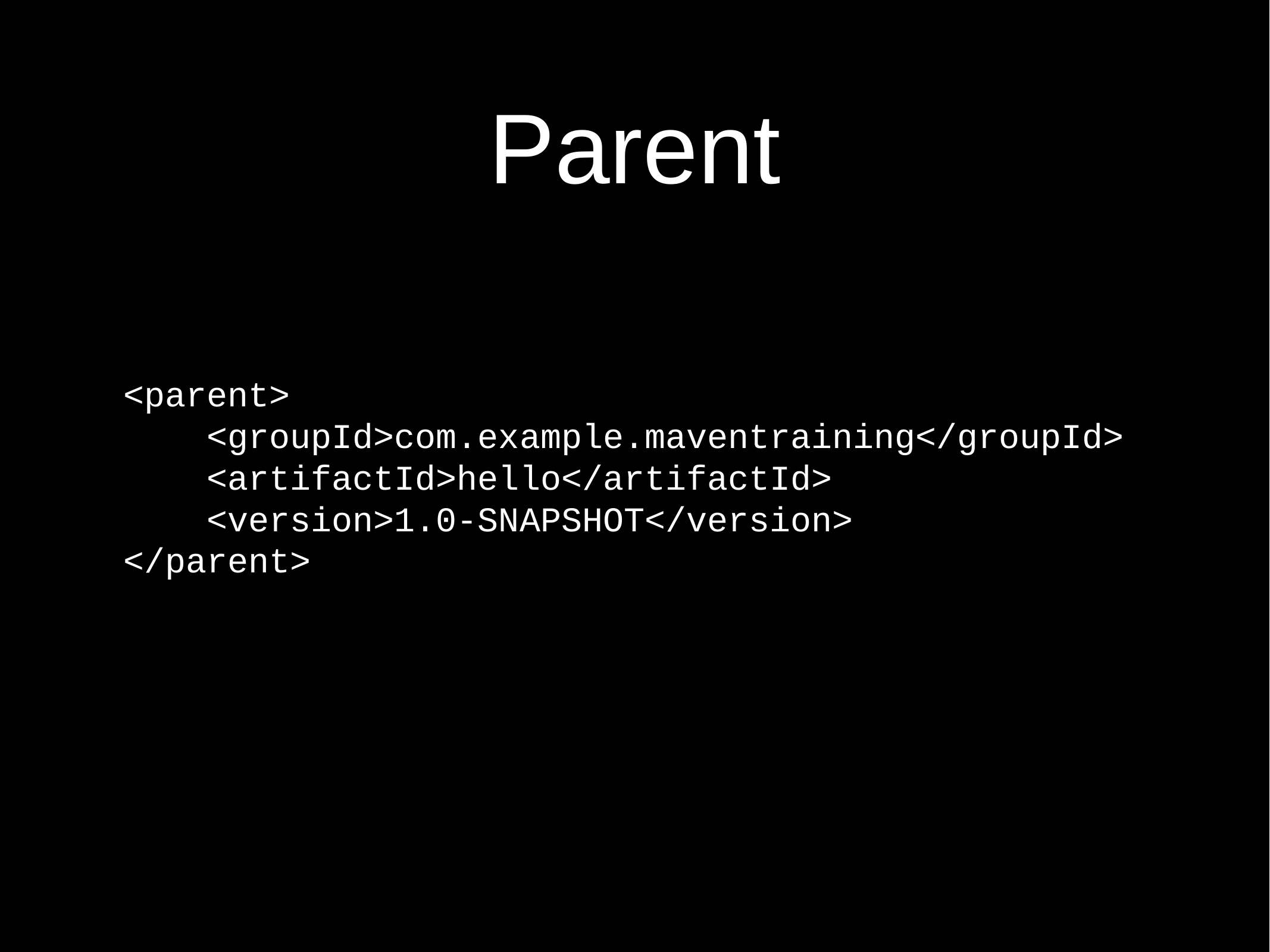

# Parent
<parent>
    <groupId>com.example.maventraining</groupId>
    <artifactId>hello</artifactId>
    <version>1.0-SNAPSHOT</version>
</parent>